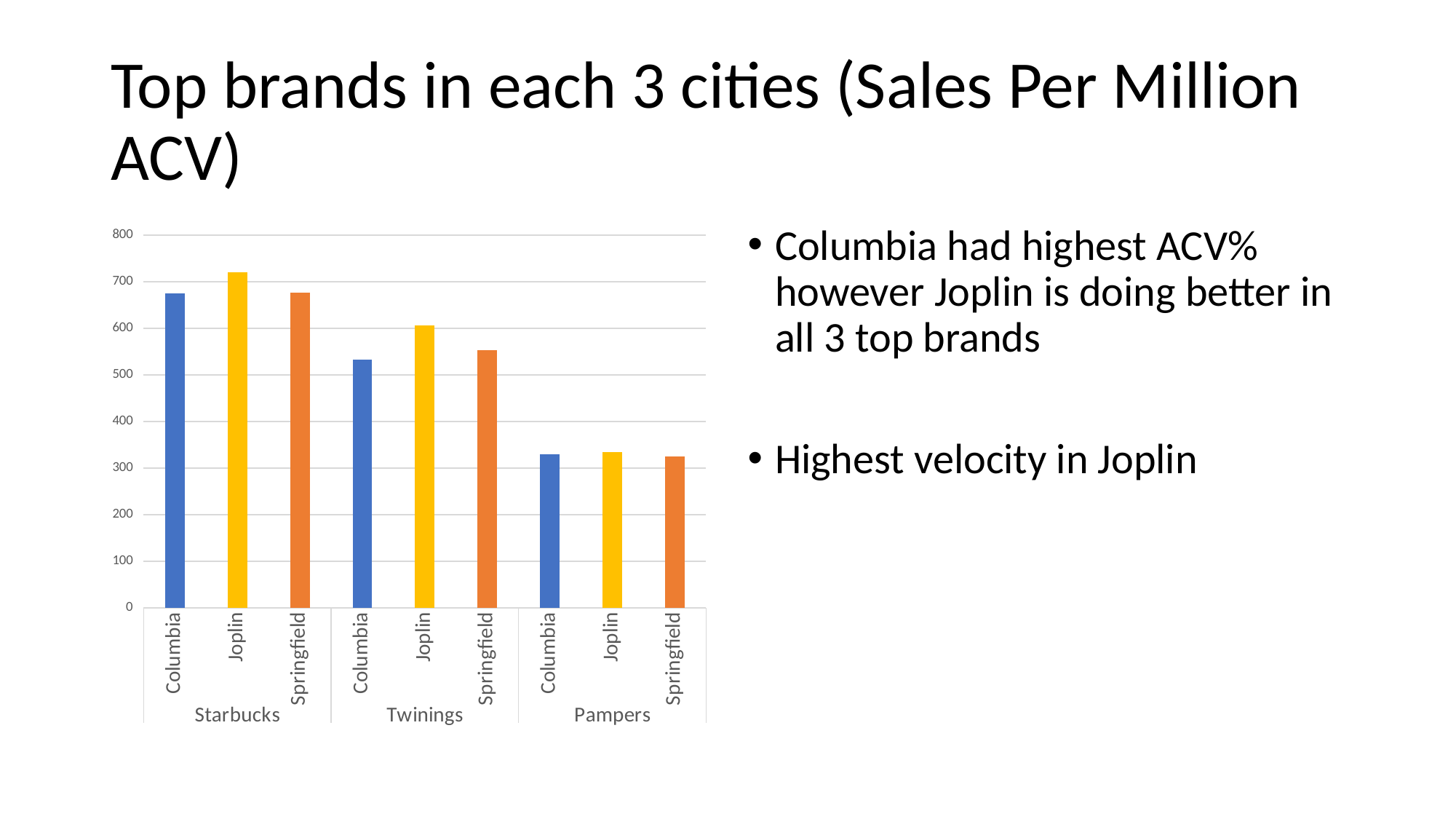

# Top brands in each 3 cities (Sales Per Million ACV)

### Chart

| Category | Sales Per Million |
|---|---|
| Columbia | 675.070766314875 |
| Joplin | 720.675439667564 |
| Springfield | 677.332334779108 |
| Columbia | 532.953476113187 |
| Joplin | 606.463657909248 |
| Springfield | 553.380959816703 |
| Columbia | 330.248979985019 |
| Joplin | 334.989172215465 |
| Springfield | 324.919250522039 |
Columbia had highest ACV% however Joplin is doing better in all 3 top brands

Highest velocity in Joplin